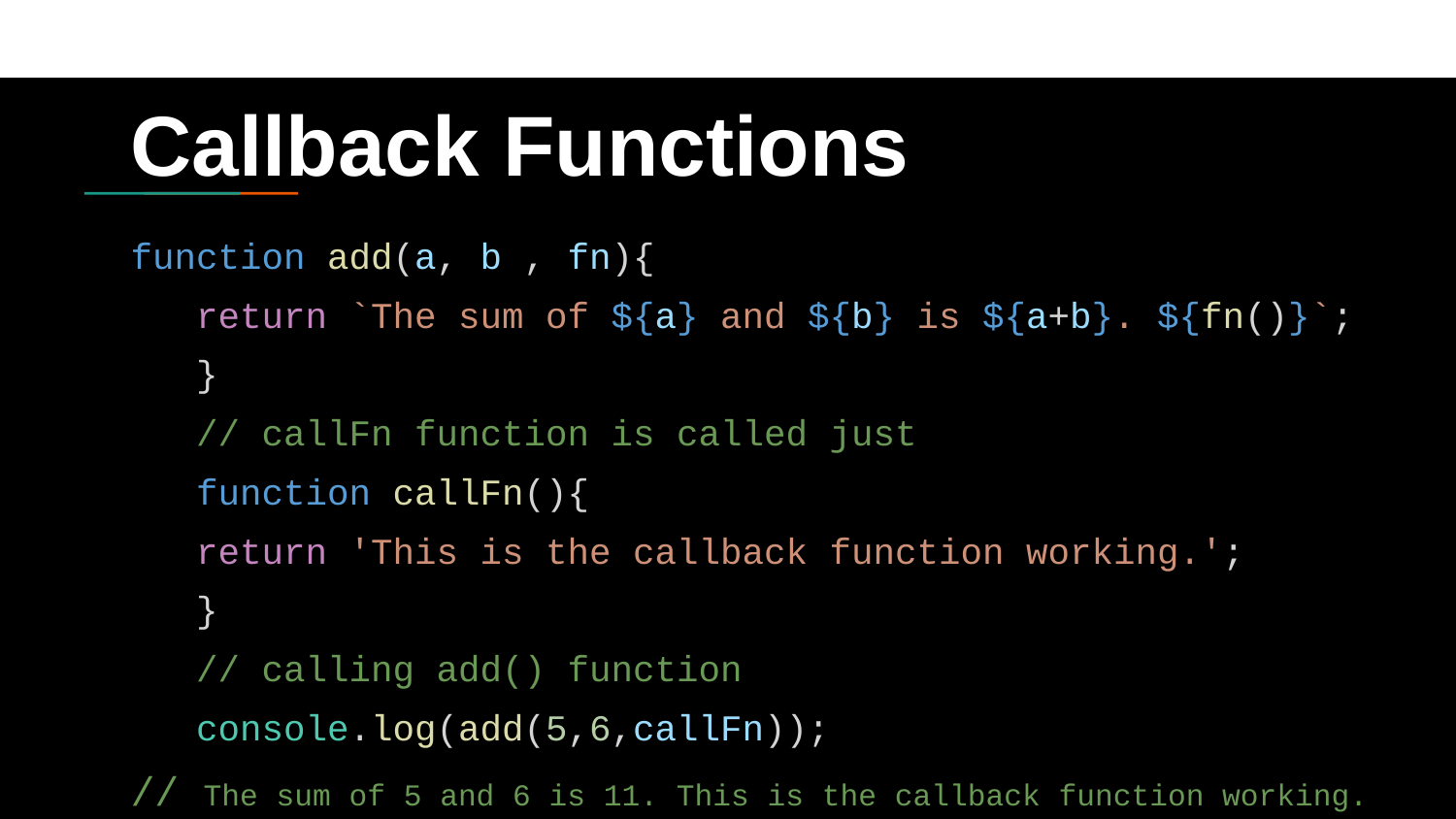

# Callback Functions

function add(a, b , fn){
   return `The sum of ${a} and ${b} is ${a+b}. ${fn()}`;
   }
   // callFn function is called just
   function callFn(){
   return 'This is the callback function working.';
   }
   // calling add() function
   console.log(add(5,6,callFn));
// The sum of 5 and 6 is 11. This is the callback function working.